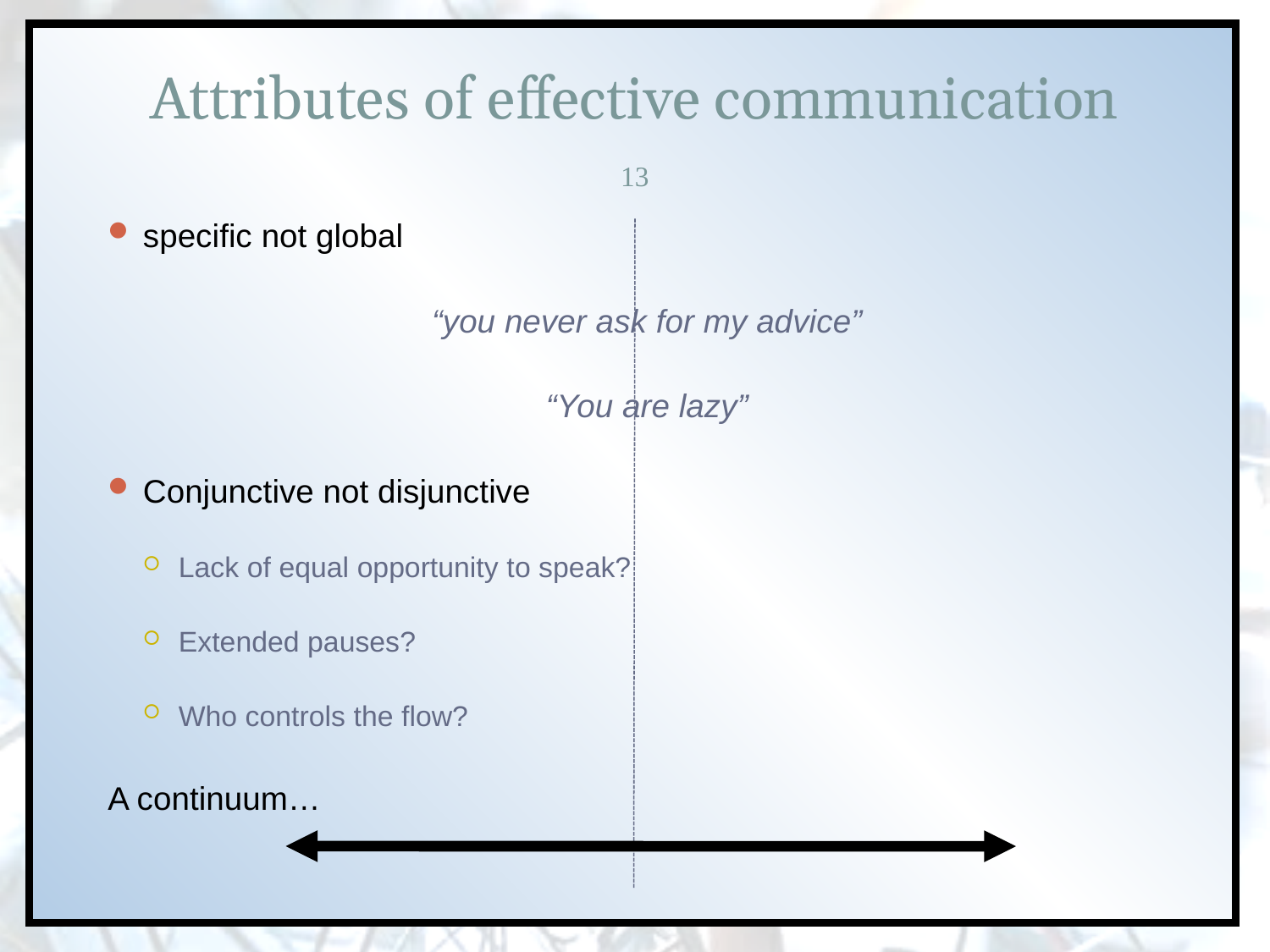

# Attributes of effective communication
13
specific not global
“you never ask for my advice”
“You are lazy”
Conjunctive not disjunctive
Lack of equal opportunity to speak?
Extended pauses?
Who controls the flow?
A continuum…